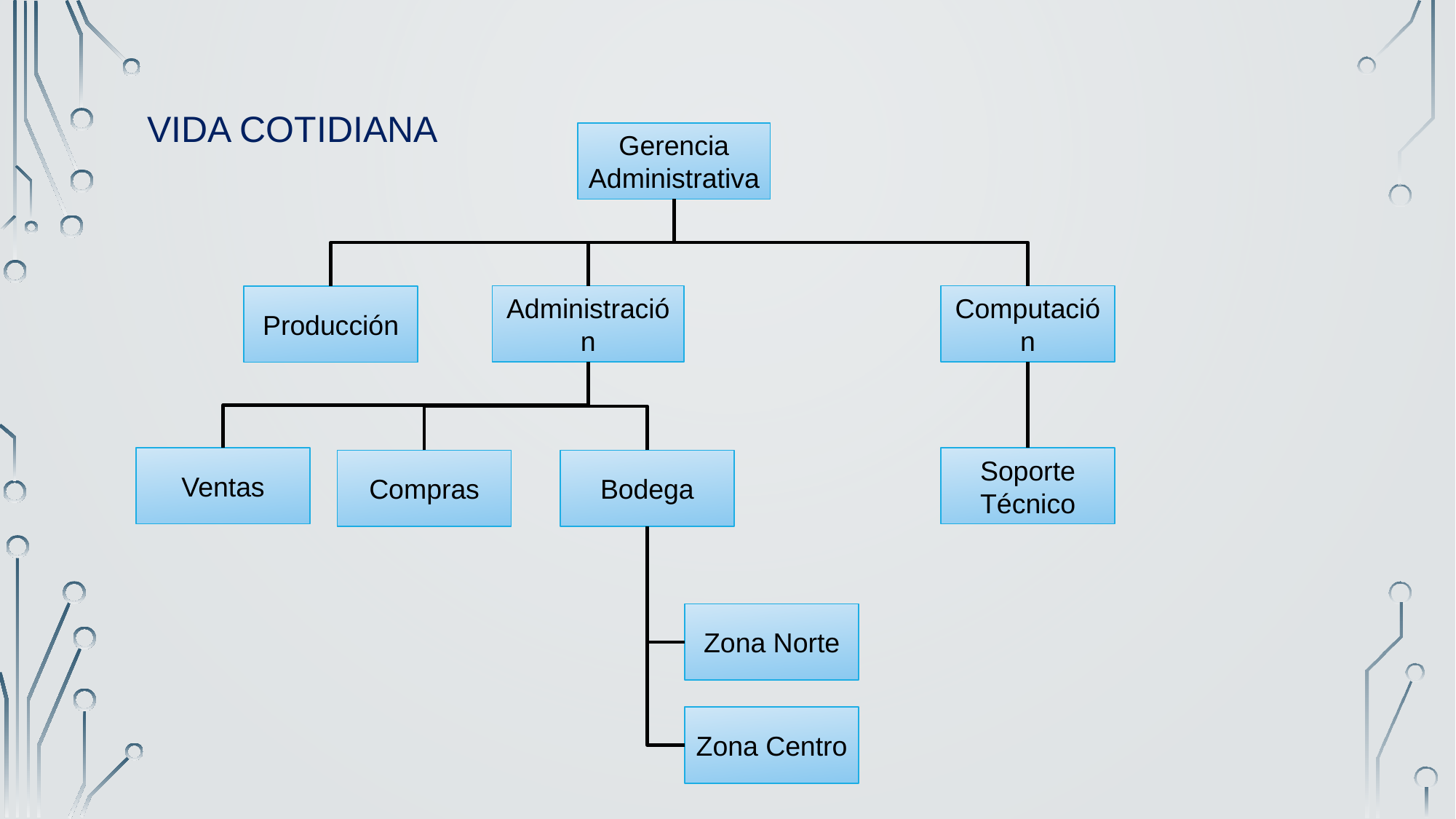

# Vida cotidiana
Gerencia Administrativa
Administración
Computación
Producción
Soporte Técnico
Ventas
Compras
Bodega
Zona Norte
Zona Centro